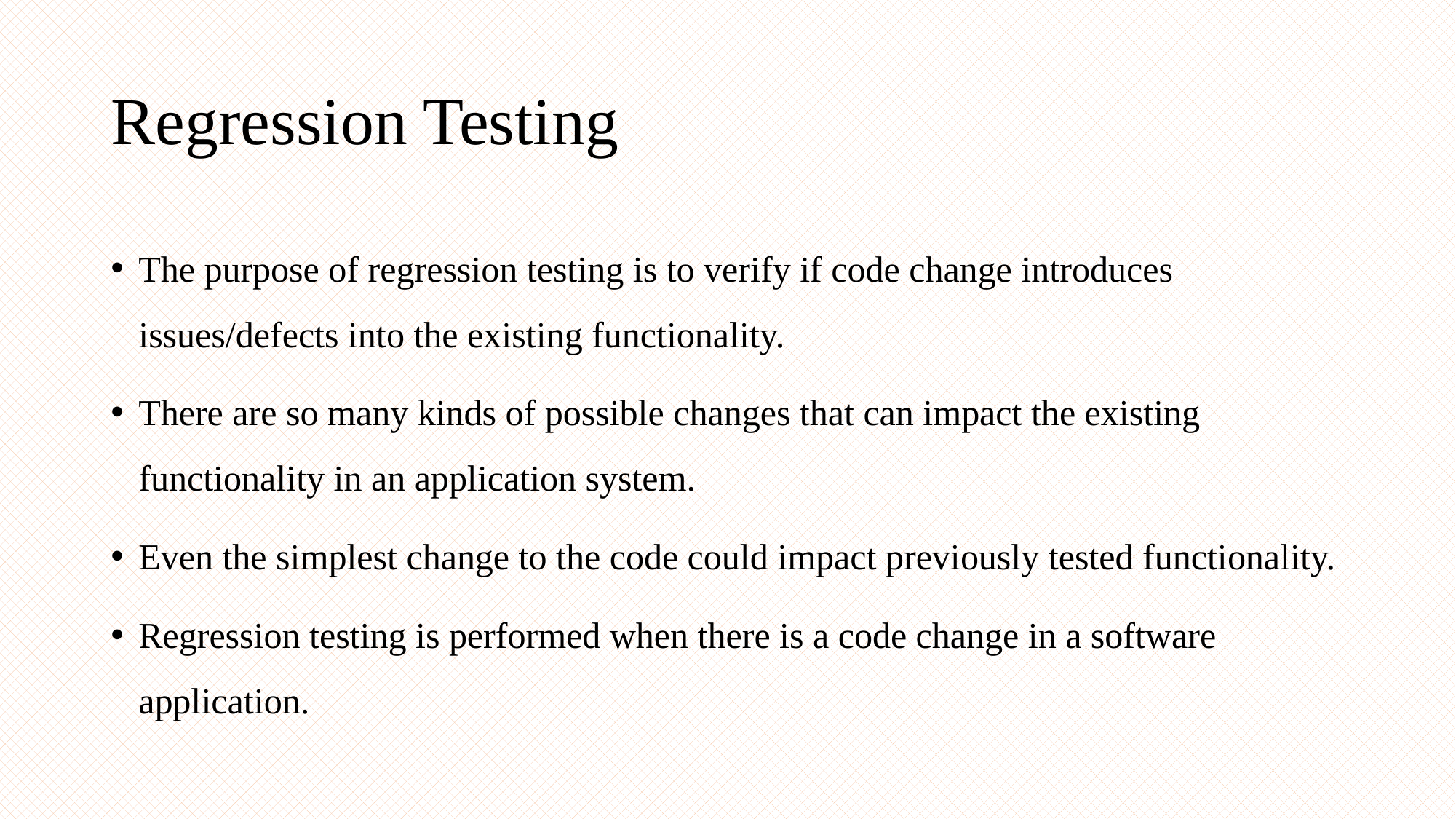

# Regression Testing
The purpose of regression testing is to verify if code change introduces issues/defects into the existing functionality.
There are so many kinds of possible changes that can impact the existing functionality in an application system.
Even the simplest change to the code could impact previously tested functionality.
Regression testing is performed when there is a code change in a software application.